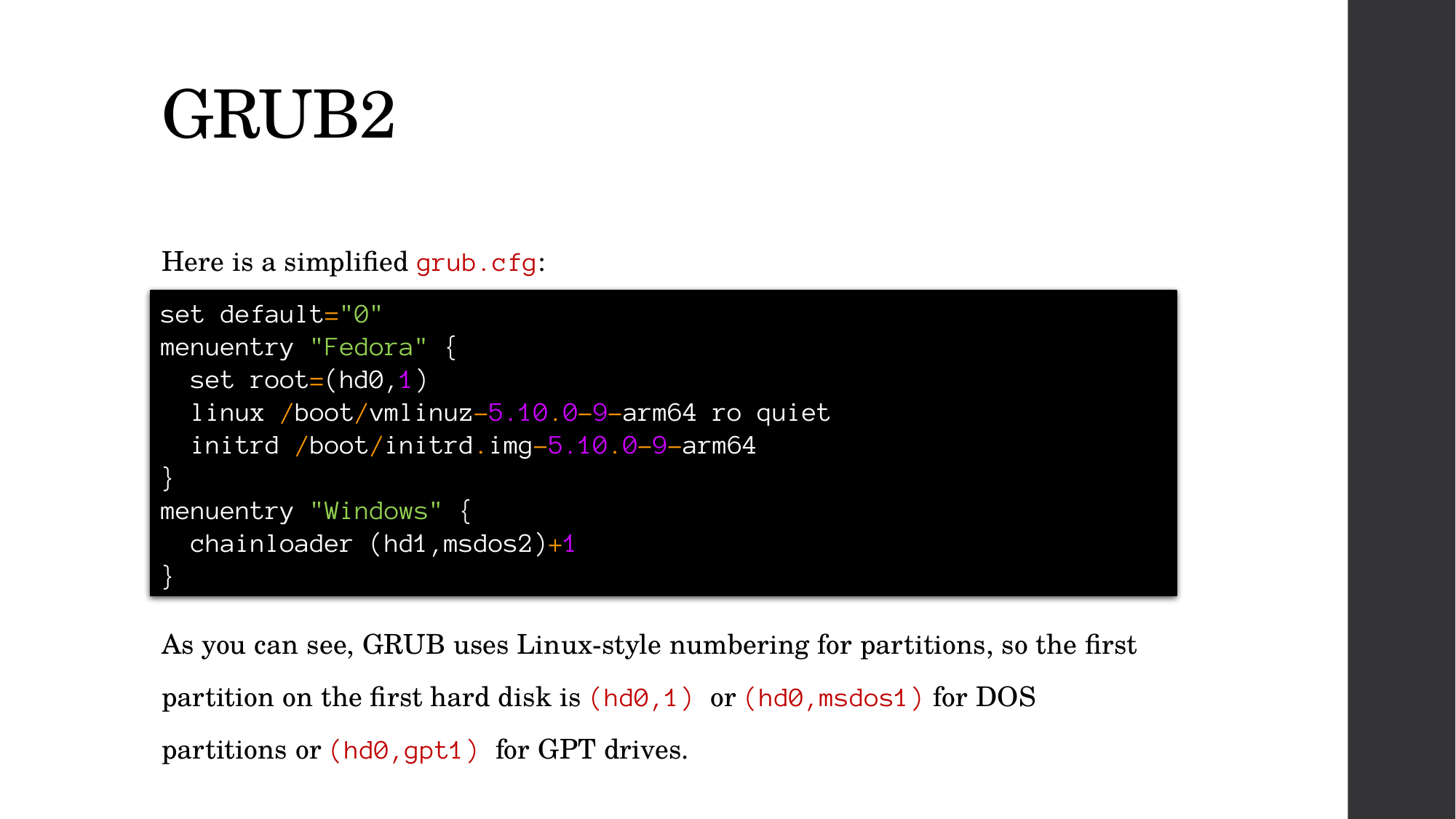

# GRUB2
Here is a simplified grub.cfg:

As you can see, GRUB uses Linux-style numbering for partitions, so the first partition on the first hard disk is (hd0,1) or (hd0,msdos1) for DOS partitions or (hd0,gpt1) for GPT drives.
set default="0"
menuentry "Fedora" {
  set root=(hd0,1)
  linux /boot/vmlinuz-5.10.0-9-arm64 ro quiet
  initrd /boot/initrd.img-5.10.0-9-arm64
}
menuentry "Windows" {
  chainloader (hd1,msdos2)+1
}